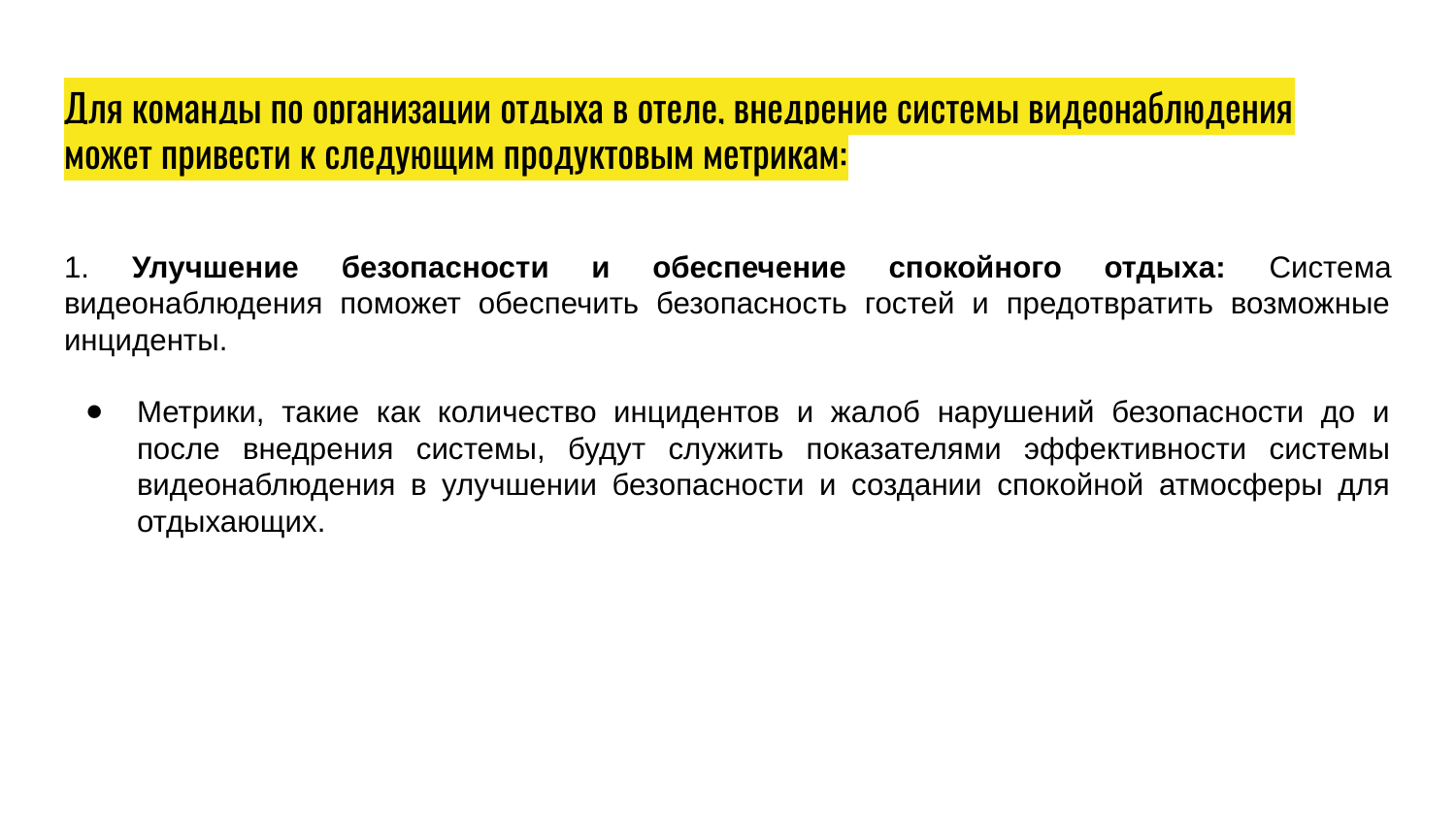

# Для команды по организации отдыха в отеле, внедрение системы видеонаблюдения может привести к следующим продуктовым метрикам:

1. Улучшение безопасности и обеспечение спокойного отдыха: Система видеонаблюдения поможет обеспечить безопасность гостей и предотвратить возможные инциденты.

Метрики, такие как количество инцидентов и жалоб нарушений безопасности до и после внедрения системы, будут служить показателями эффективности системы видеонаблюдения в улучшении безопасности и создании спокойной атмосферы для отдыхающих.